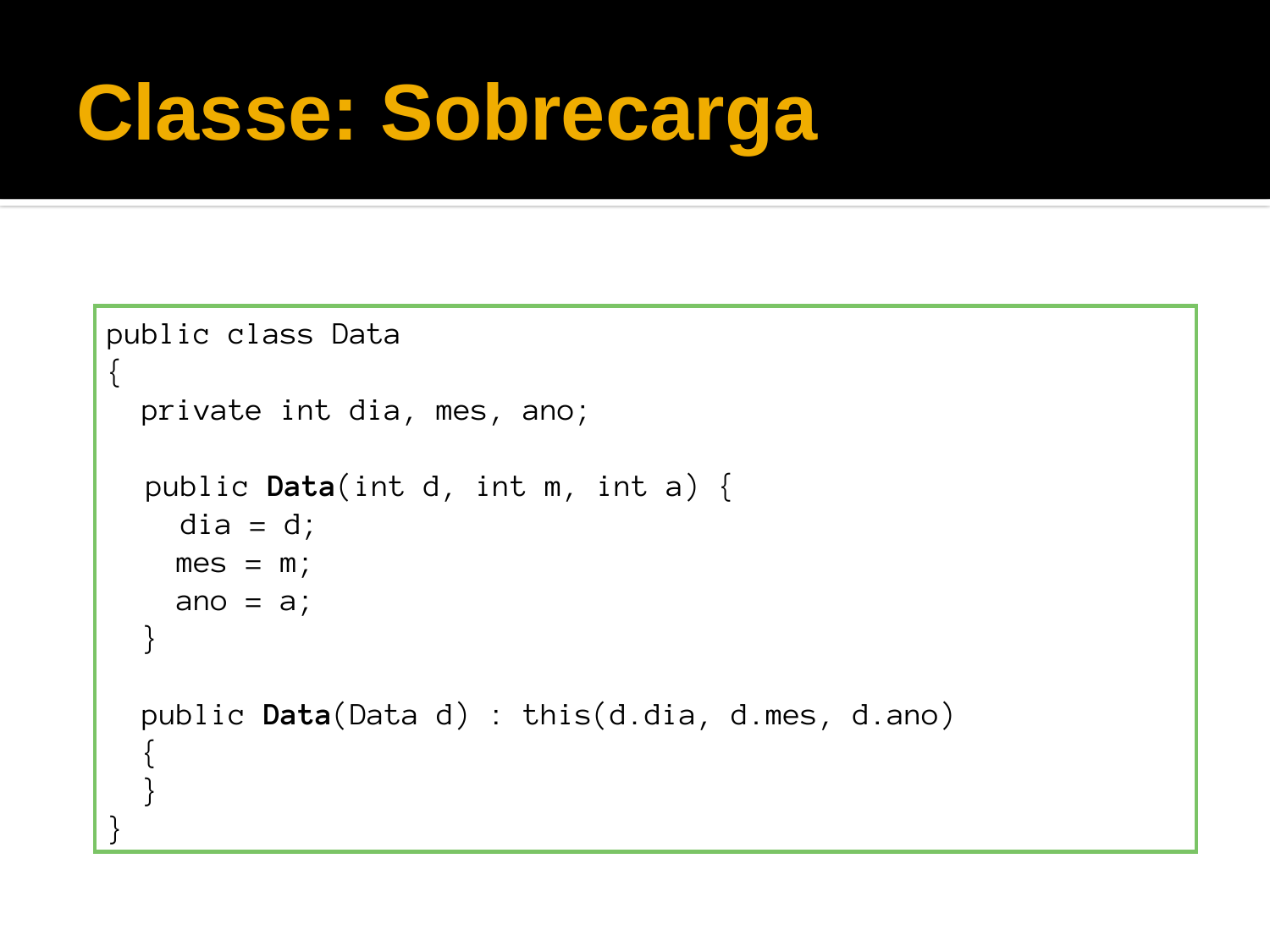

# Classe: Sobrecarga

public class Data
{
  private int dia, mes, ano;

	public Data(int d, int m, int a) {
	  dia = d;
    mes = m;
    ano = a;
  }

  public Data(Data d) : this(d.dia, d.mes, d.ano)
  {
  }
}